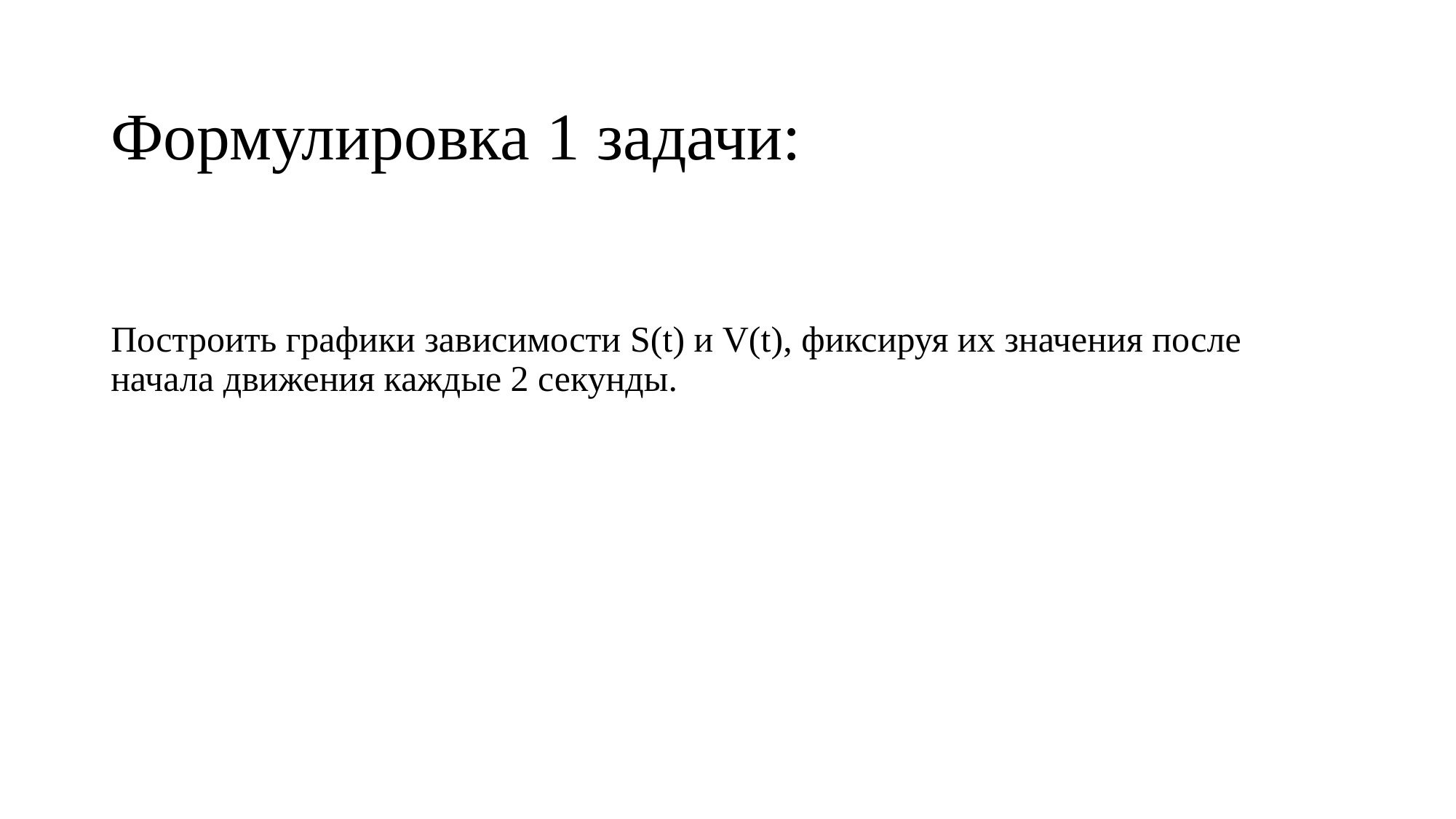

Формулировка 1 задачи:
Построить графики зависимости S(t) и V(t), фиксируя их значения после начала движения каждые 2 секунды.